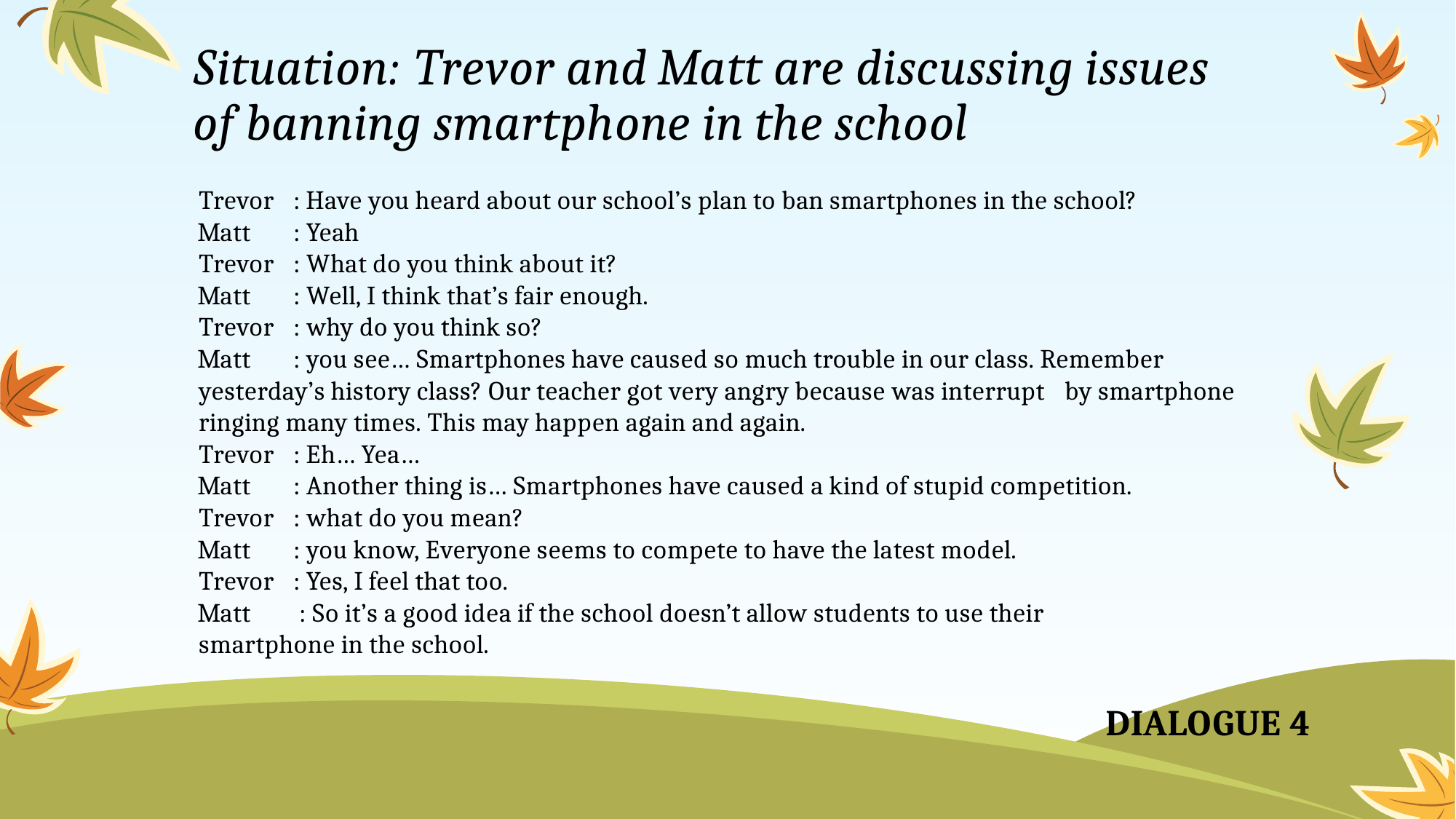

# Situation: Trevor and Matt are discussing issues of banning smartphone in the school
Trevor	: Have you heard about our school’s plan to ban smartphones in the school?
Matt 	: Yeah
Trevor	: What do you think about it?
Matt 	: Well, I think that’s fair enough.
Trevor	: why do you think so?
Matt 	: you see… Smartphones have caused so much trouble in our class. Remember 	  yesterday’s history class? Our teacher got very angry because was interrupt 	  by smartphone ringing many times. This may happen again and again.
Trevor	: Eh… Yea…
Matt 	: Another thing is… Smartphones have caused a kind of stupid competition.
Trevor	: what do you mean?
Matt 	: you know, Everyone seems to compete to have the latest model.
Trevor	: Yes, I feel that too.
Matt	 : So it’s a good idea if the school doesn’t allow students to use their 	  	   smartphone in the school.

DIALOGUE 4